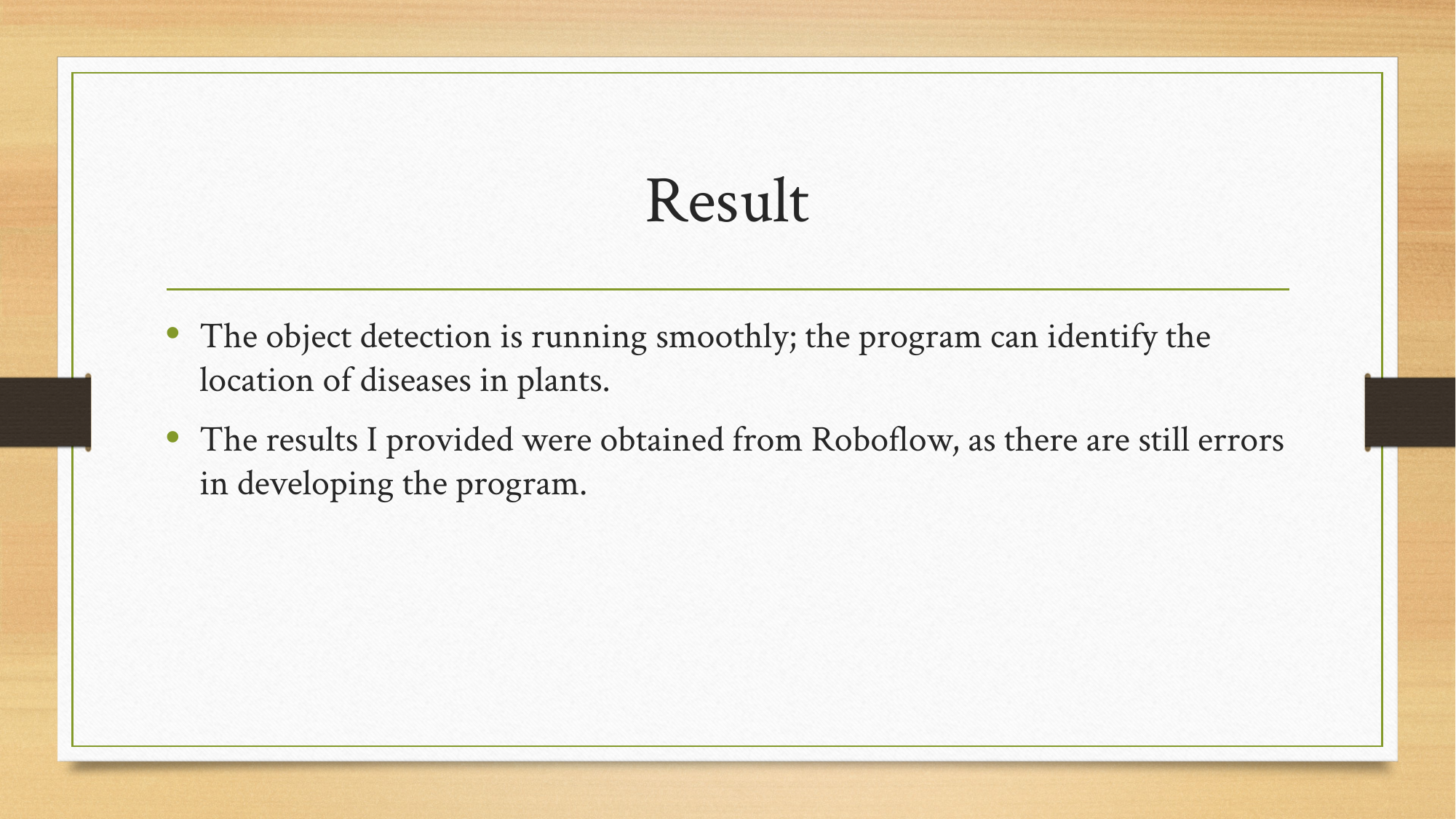

# Result
The object detection is running smoothly; the program can identify the location of diseases in plants.
The results I provided were obtained from Roboflow, as there are still errors in developing the program.